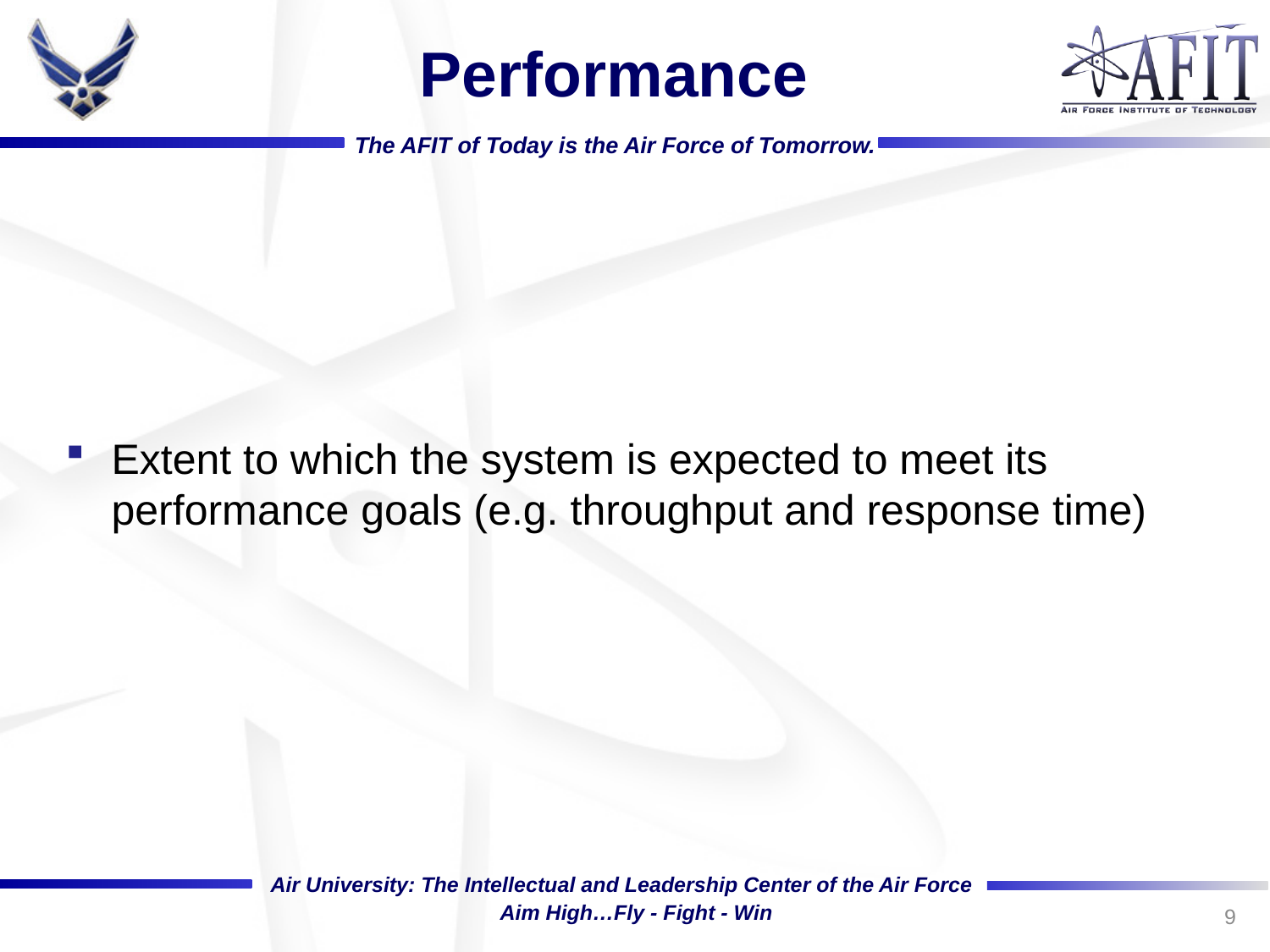

# Performance
Extent to which the system is expected to meet its performance goals (e.g. throughput and response time)

9